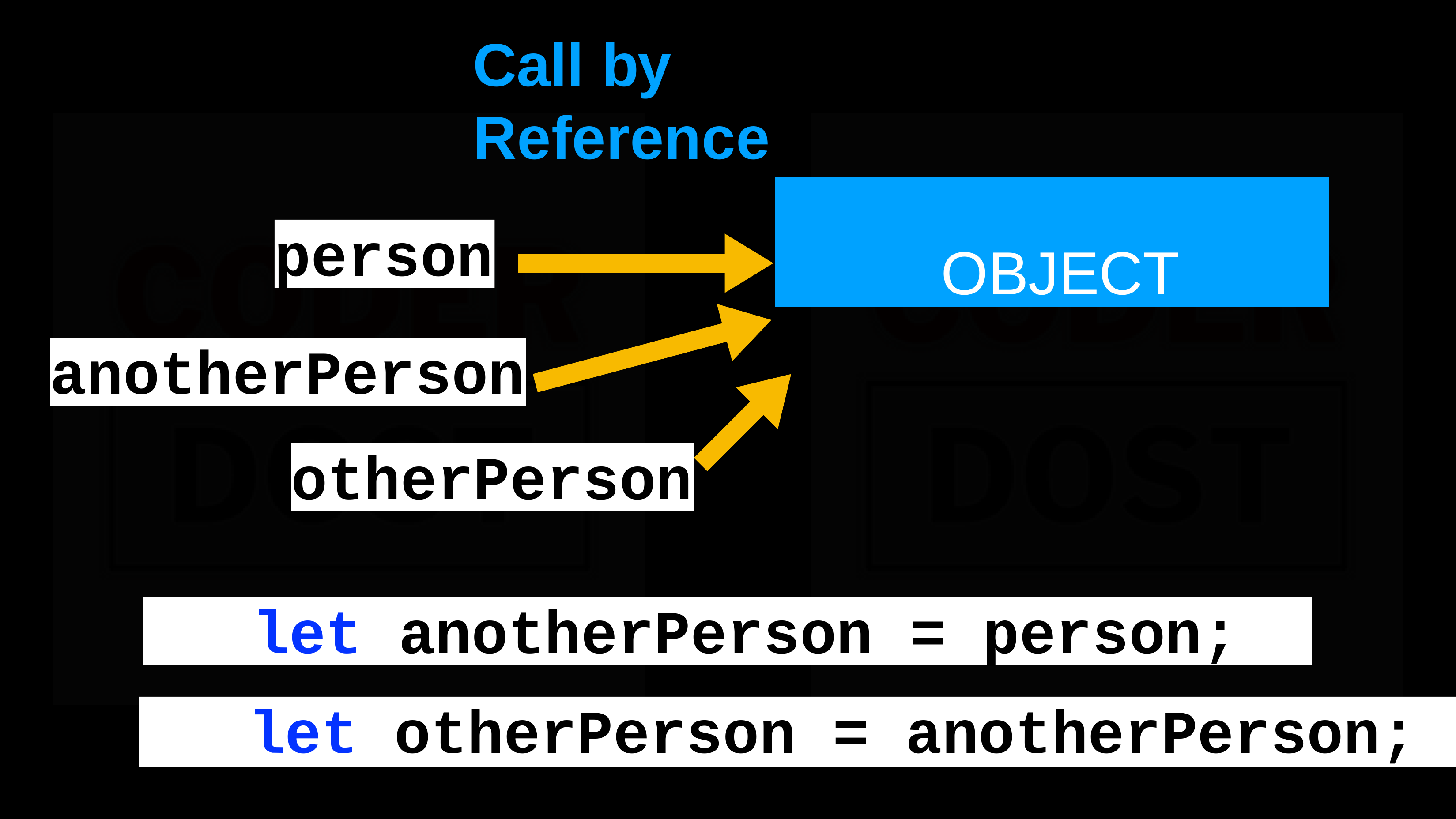

# Call	by	Reference
OBJECT
person

anotherPerson

otherPerson
let anotherPerson = person;
let otherPerson = anotherPerson;